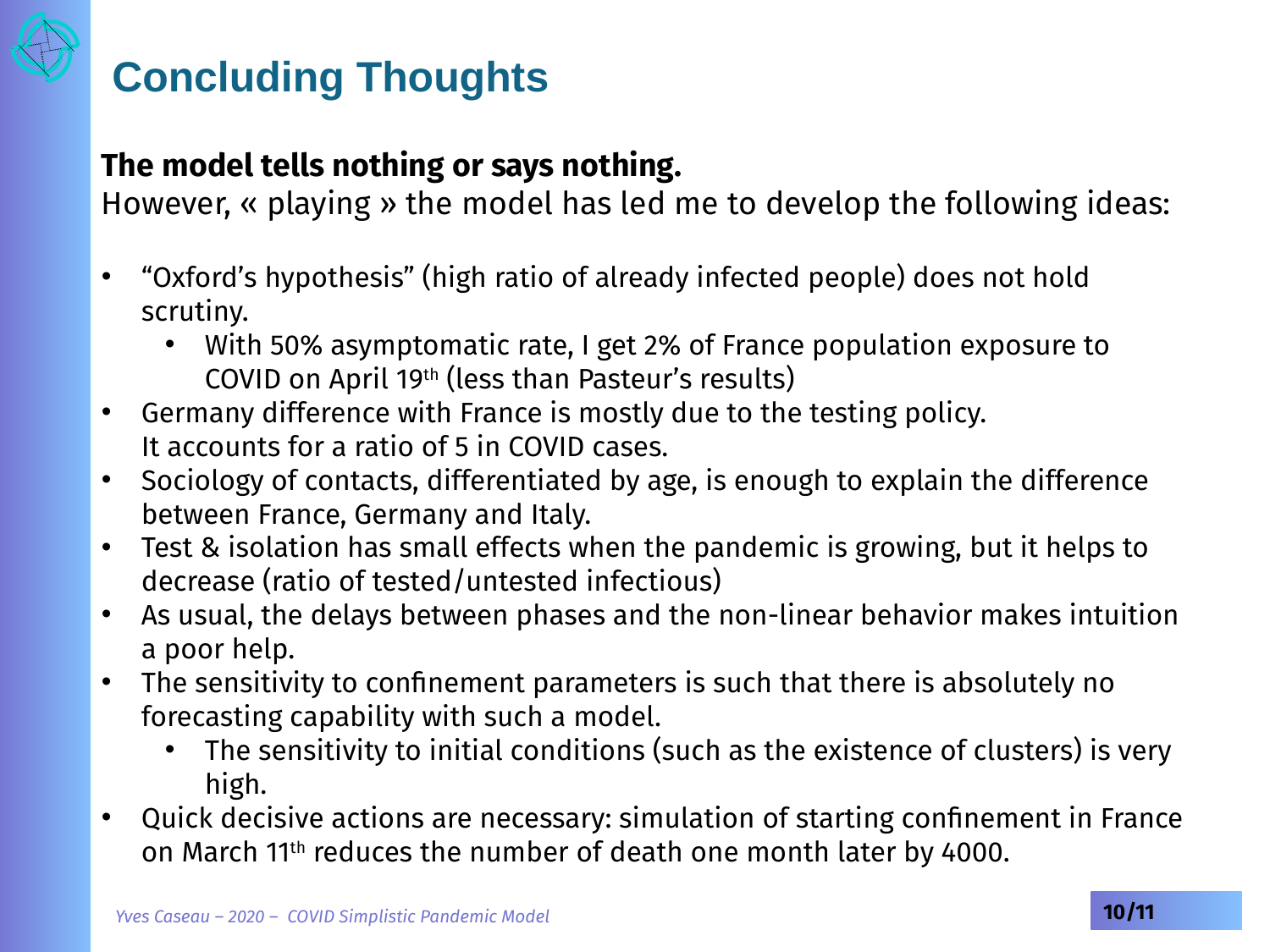

# Concluding Thoughts
The model tells nothing or says nothing.
However, « playing » the model has led me to develop the following ideas:
“Oxford’s hypothesis” (high ratio of already infected people) does not hold scrutiny.
With 50% asymptomatic rate, I get 2% of France population exposure to COVID on April 19th (less than Pasteur’s results)
Germany difference with France is mostly due to the testing policy.
It accounts for a ratio of 5 in COVID cases.
Sociology of contacts, differentiated by age, is enough to explain the difference between France, Germany and Italy.
Test & isolation has small effects when the pandemic is growing, but it helps to decrease (ratio of tested/untested infectious)
As usual, the delays between phases and the non-linear behavior makes intuition a poor help.
The sensitivity to confinement parameters is such that there is absolutely no forecasting capability with such a model.
The sensitivity to initial conditions (such as the existence of clusters) is very high.
Quick decisive actions are necessary: simulation of starting confinement in France on March 11th reduces the number of death one month later by 4000.